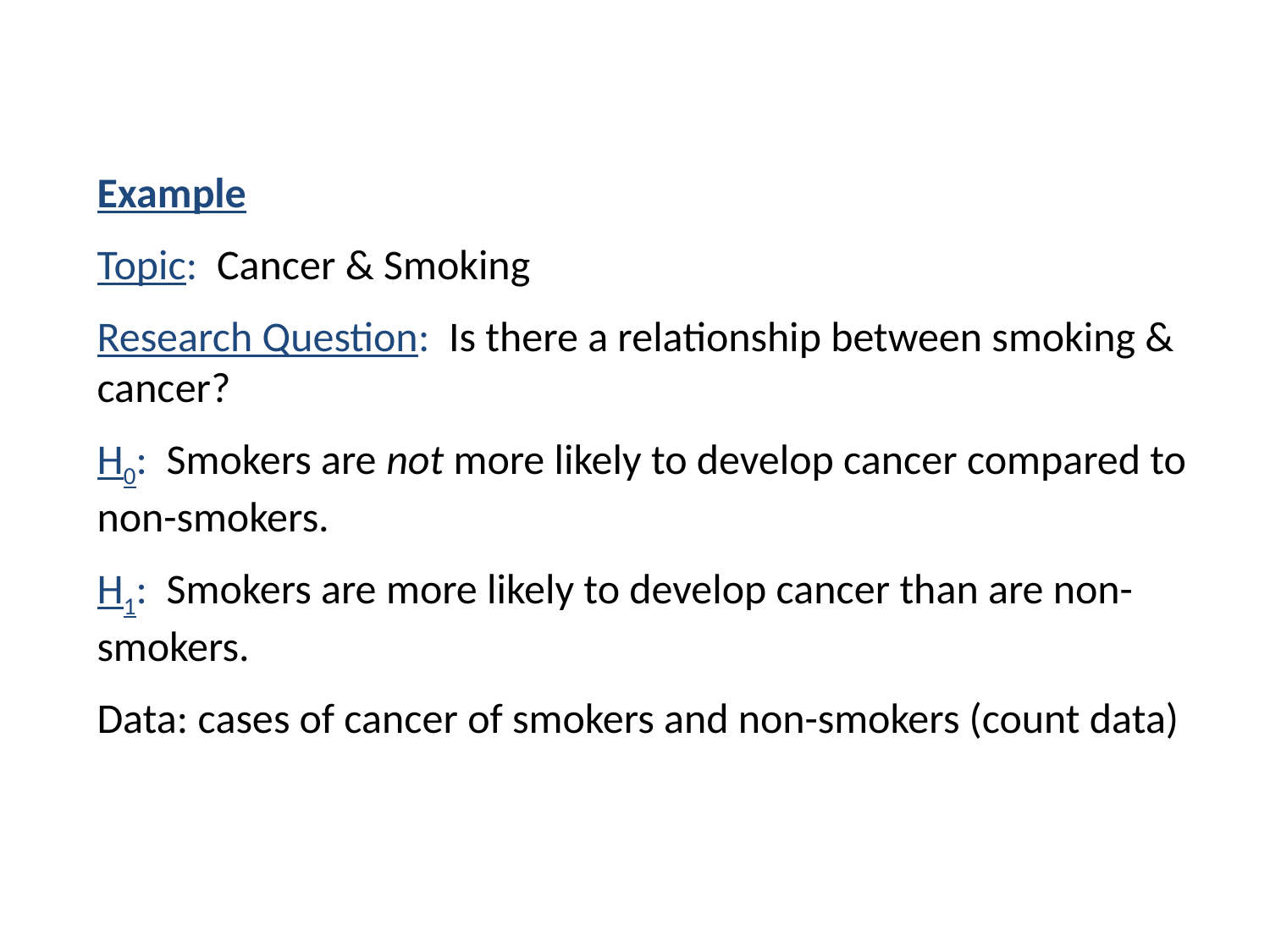

Example
Topic:  Cancer & Smoking
Research Question:  Is there a relationship between smoking & cancer?
H0:  Smokers are not more likely to develop cancer compared to non-smokers.
H1:  Smokers are more likely to develop cancer than are non-smokers.
Data: cases of cancer of smokers and non-smokers (count data)